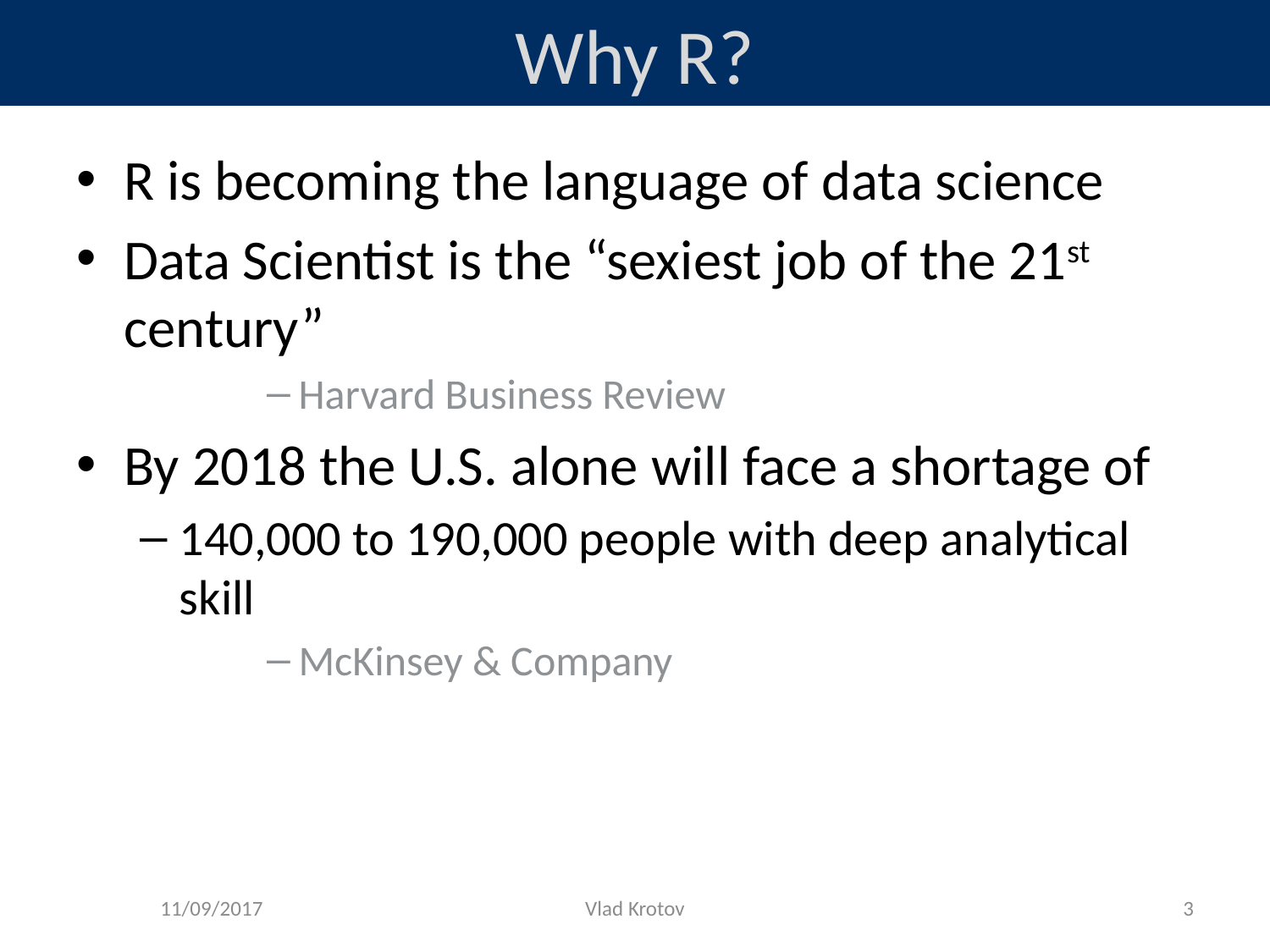

# Why R?
R is becoming the language of data science
Data Scientist is the “sexiest job of the 21st century”
Harvard Business Review
By 2018 the U.S. alone will face a shortage of
140,000 to 190,000 people with deep analytical skill
McKinsey & Company

11/09/2017
Vlad Krotov
3